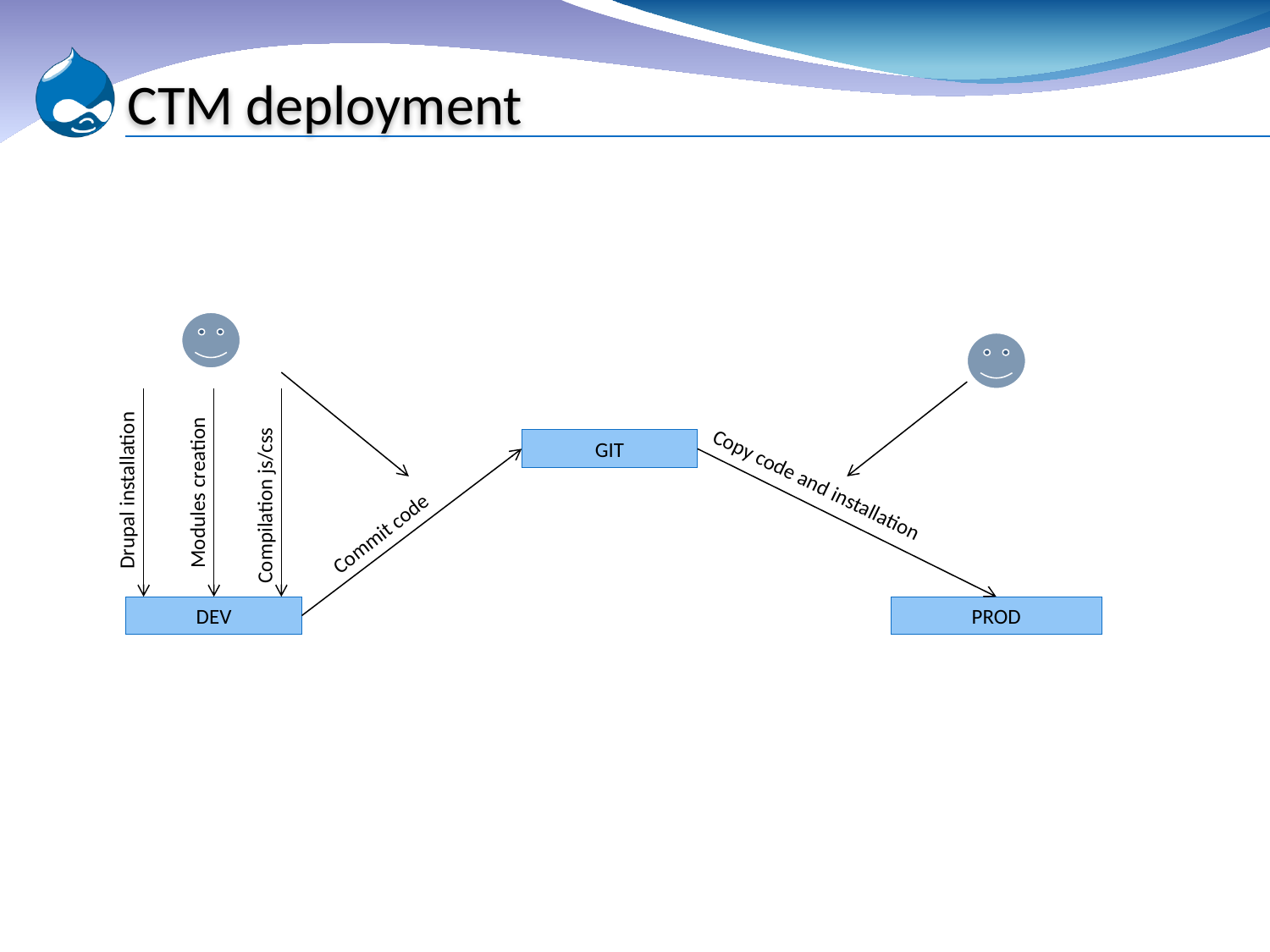

# CTM deployment

GIT
Modules creation
Drupal installation
Compilation js/css
Copy code and installation
Commit code
DEV
PROD